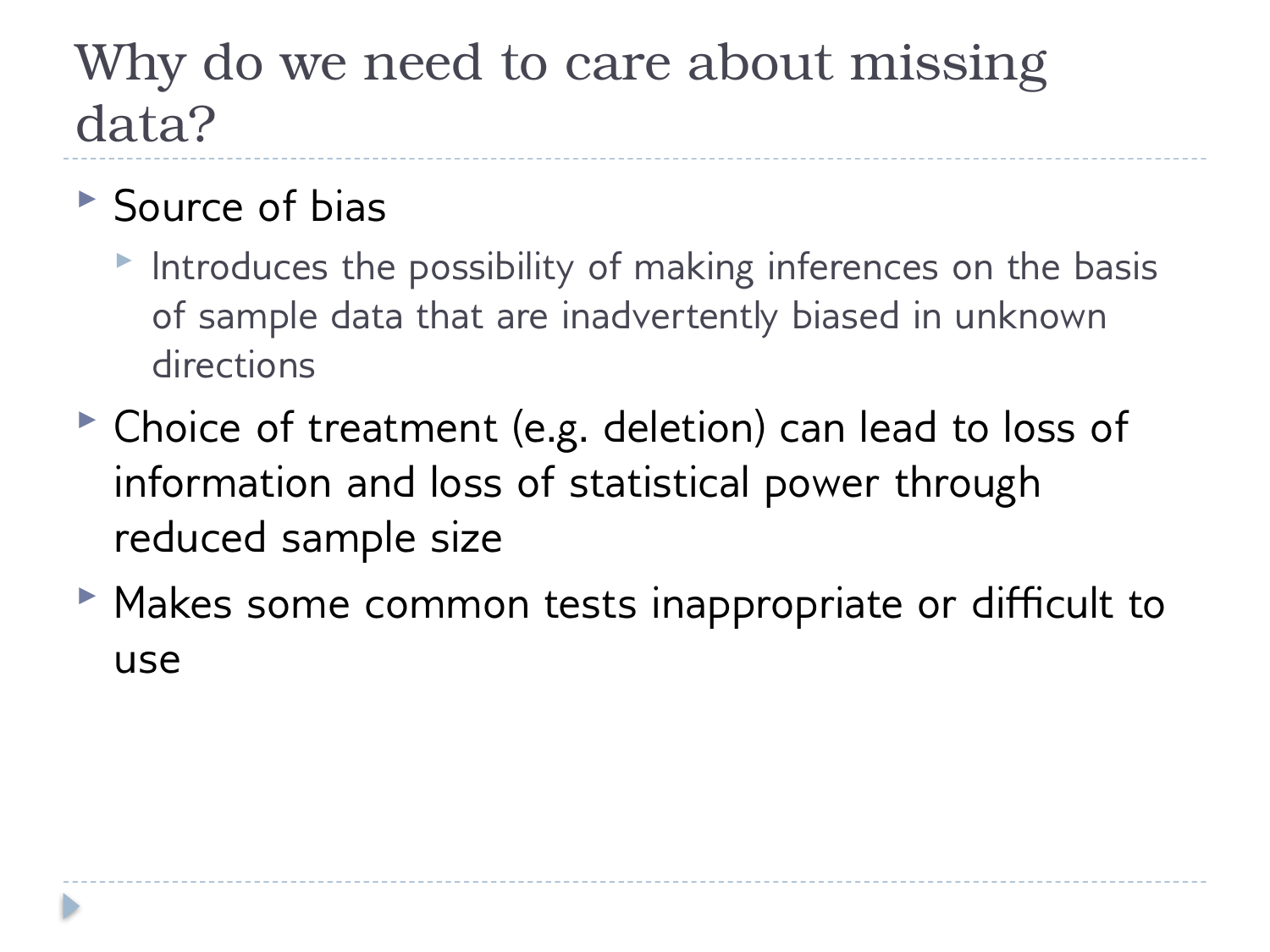

# Why do we need to care about missing data?
Source of bias
Introduces the possibility of making inferences on the basis of sample data that are inadvertently biased in unknown directions
Choice of treatment (e.g. deletion) can lead to loss of information and loss of statistical power through reduced sample size
Makes some common tests inappropriate or difficult to use